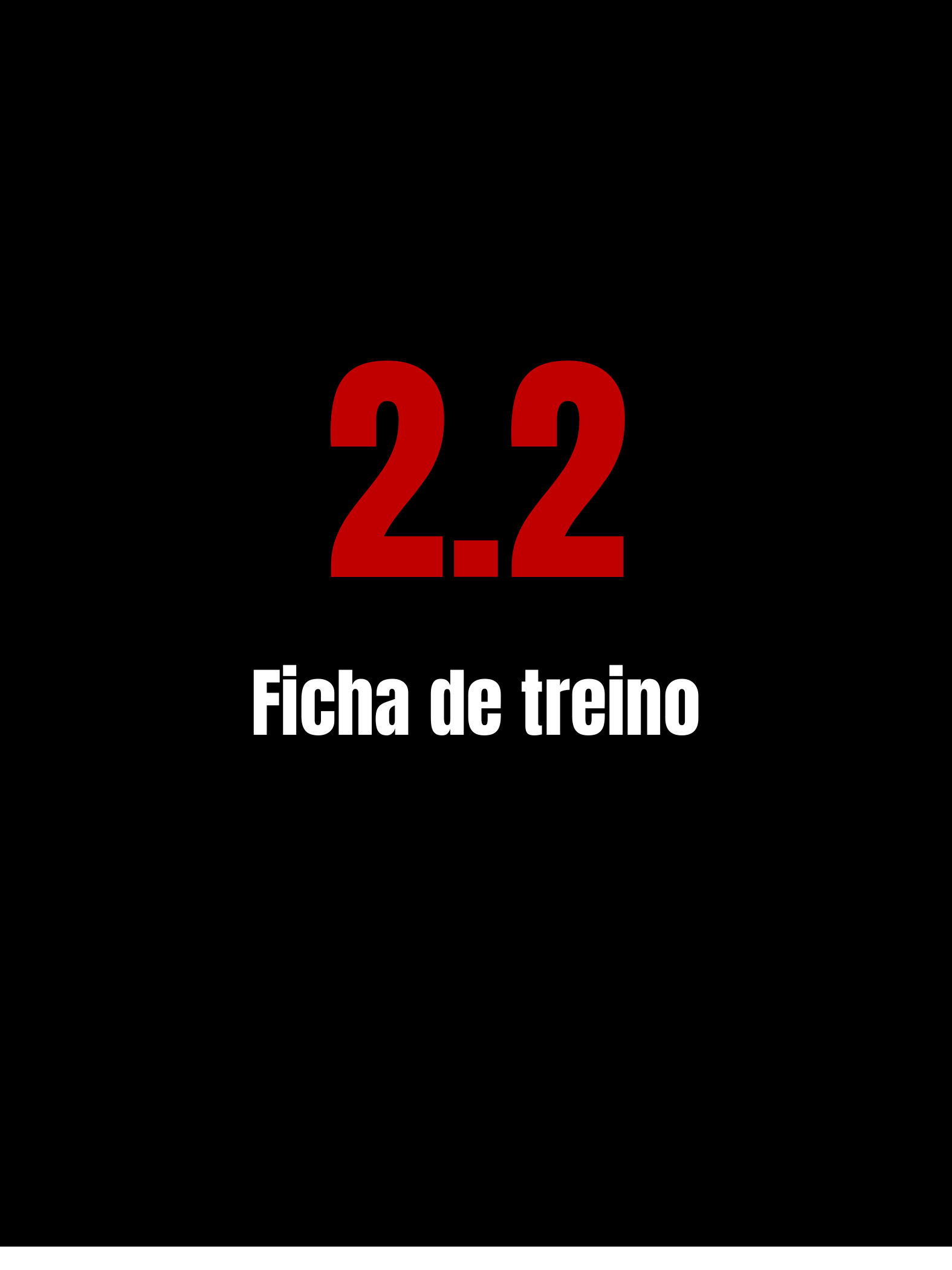

2.2
Ficha de treino
Construindo gigantes
8